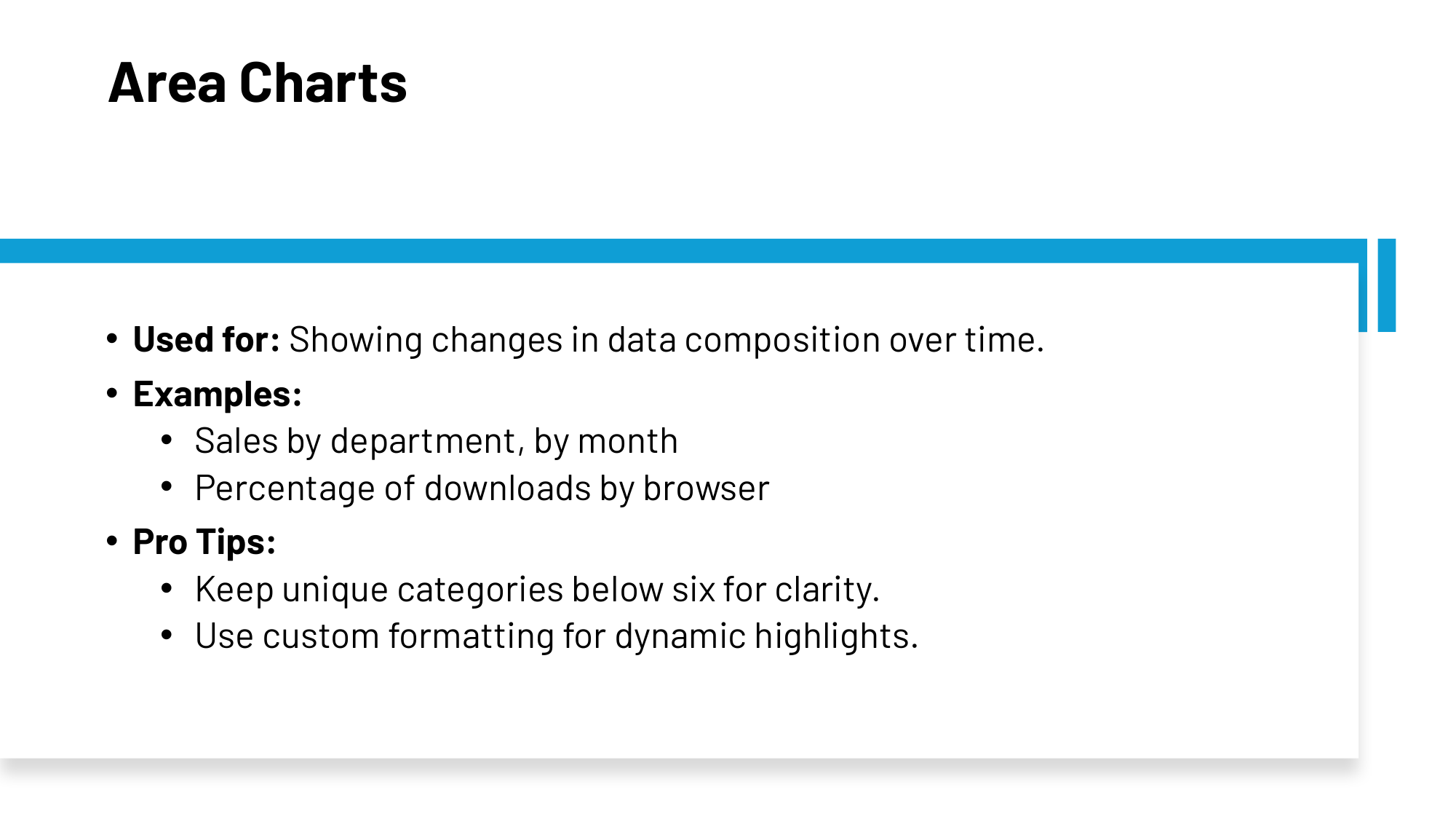

# Area Charts

Used for: Showing changes in data composition over time.
Examples:
Sales by department, by month
Percentage of downloads by browser
Pro Tips:
Keep unique categories below six for clarity.
Use custom formatting for dynamic highlights.